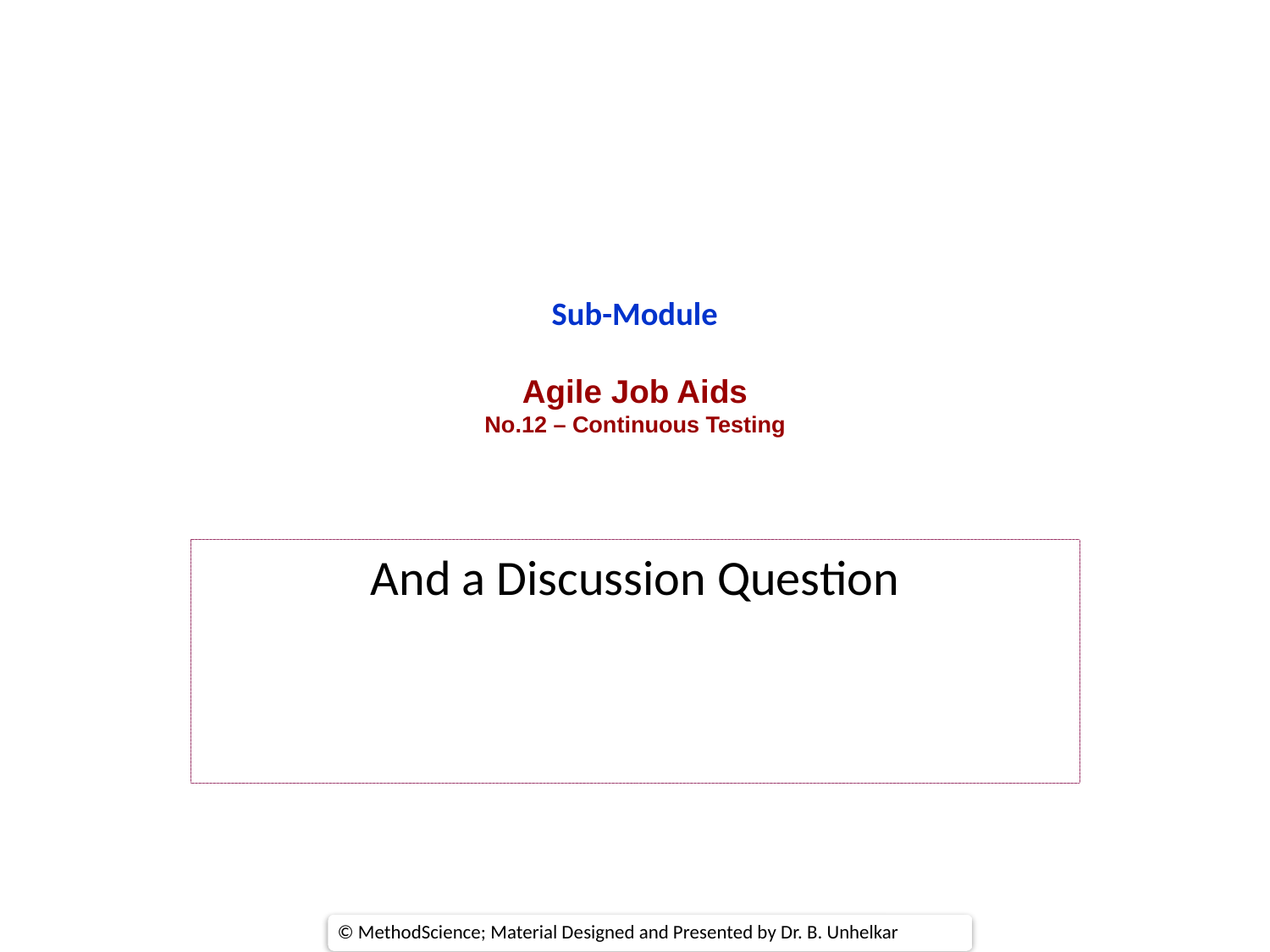

# Sub-Module Agile Job Aids No.12 – Continuous Testing
And a Discussion Question
© MethodScience; Material Designed and Presented by Dr. B. Unhelkar